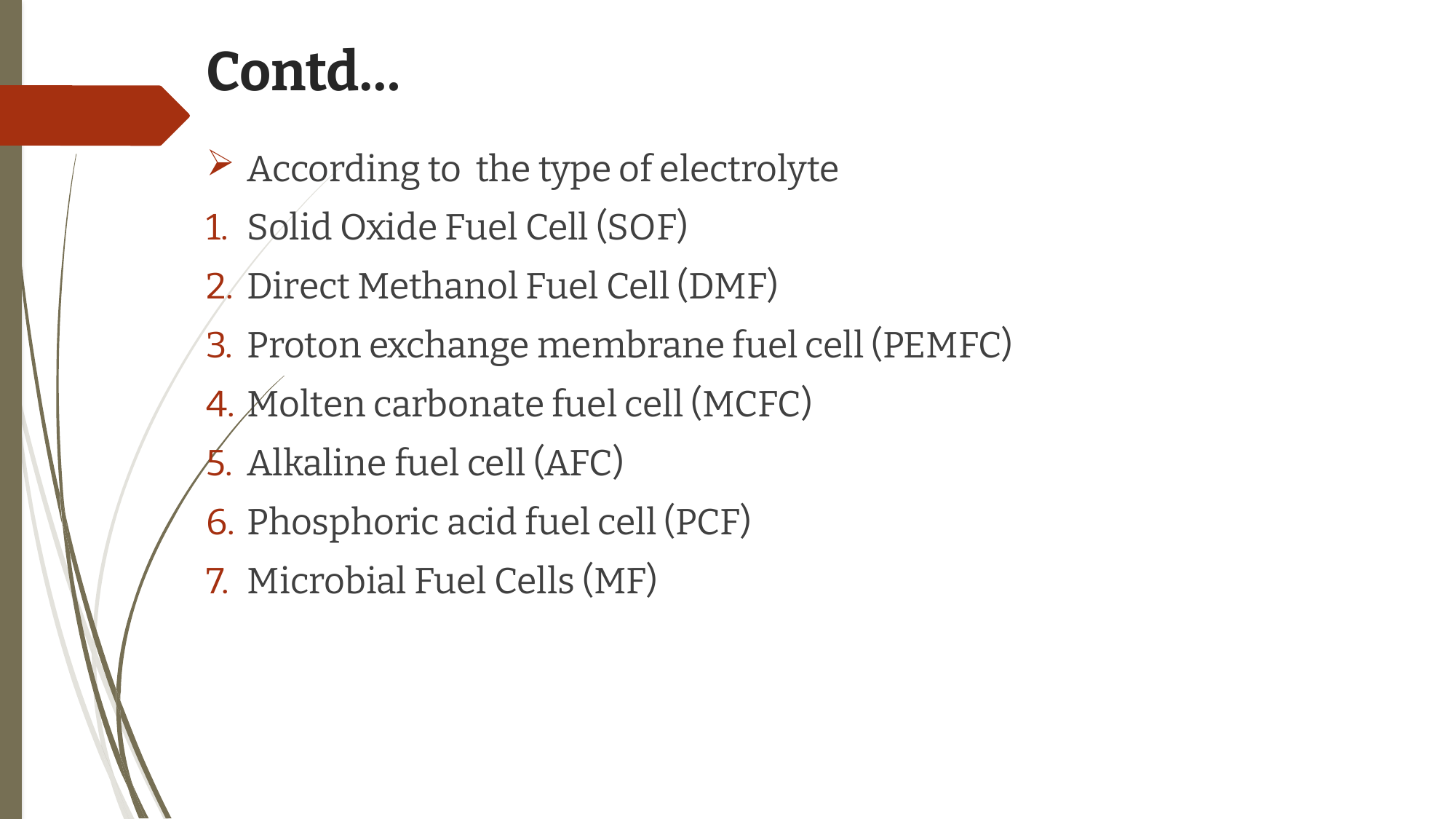

# Contd…
According to  the type of electrolyte
Solid Oxide Fuel Cell (SOF)
Direct Methanol Fuel Cell (DMF)
Proton exchange membrane fuel cell (PEMFC)
Molten carbonate fuel cell (MCFC)
Alkaline fuel cell (AFC)
Phosphoric acid fuel cell (PCF)
Microbial Fuel Cells (MF)